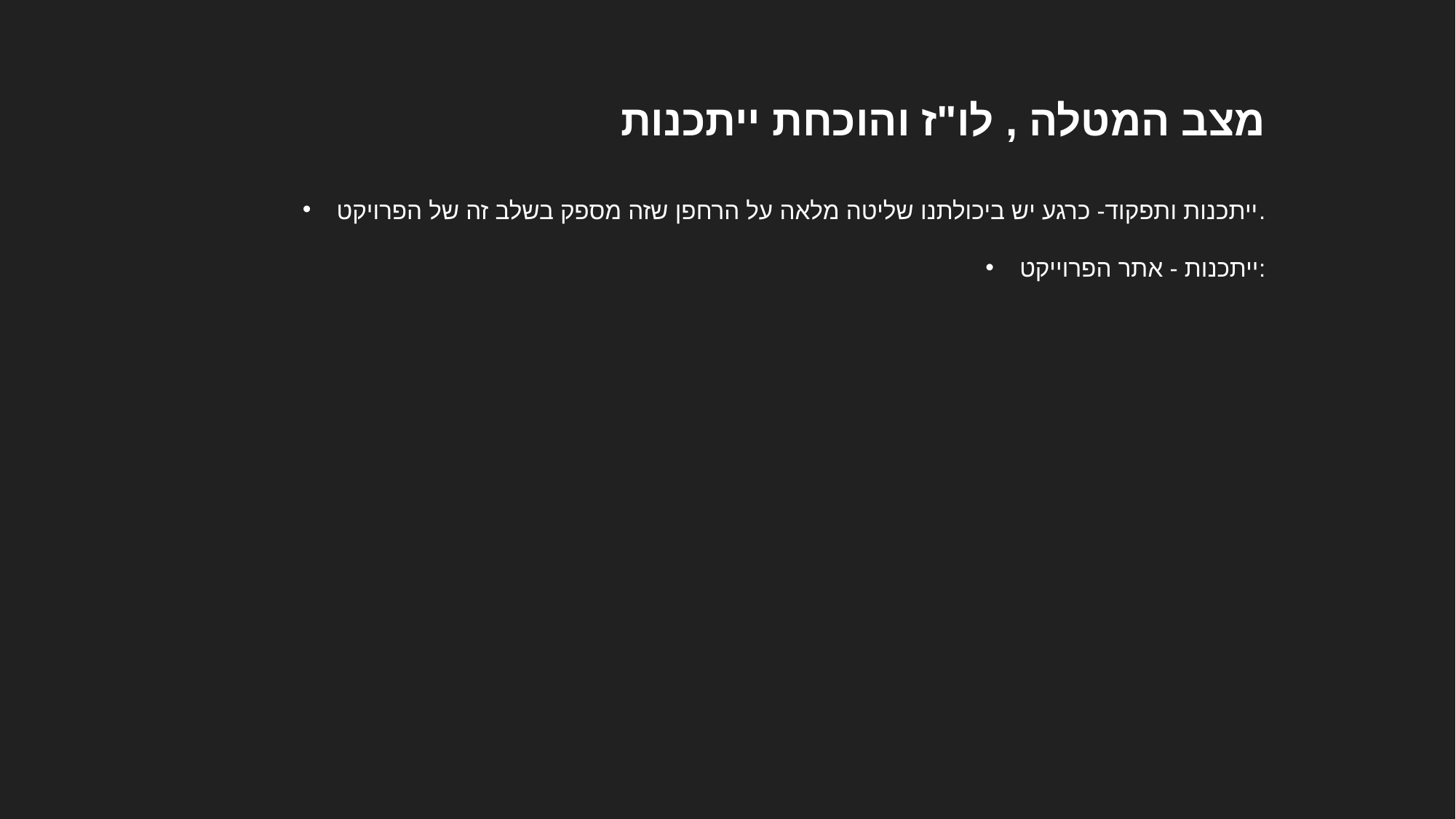

מצב המטלה , לו"ז והוכחת ייתכנות

ייתכנות ותפקוד- כרגע יש ביכולתנו שליטה מלאה על הרחפן שזה מספק בשלב זה של הפרויקט.

ייתכנות - אתר הפרוייקט: